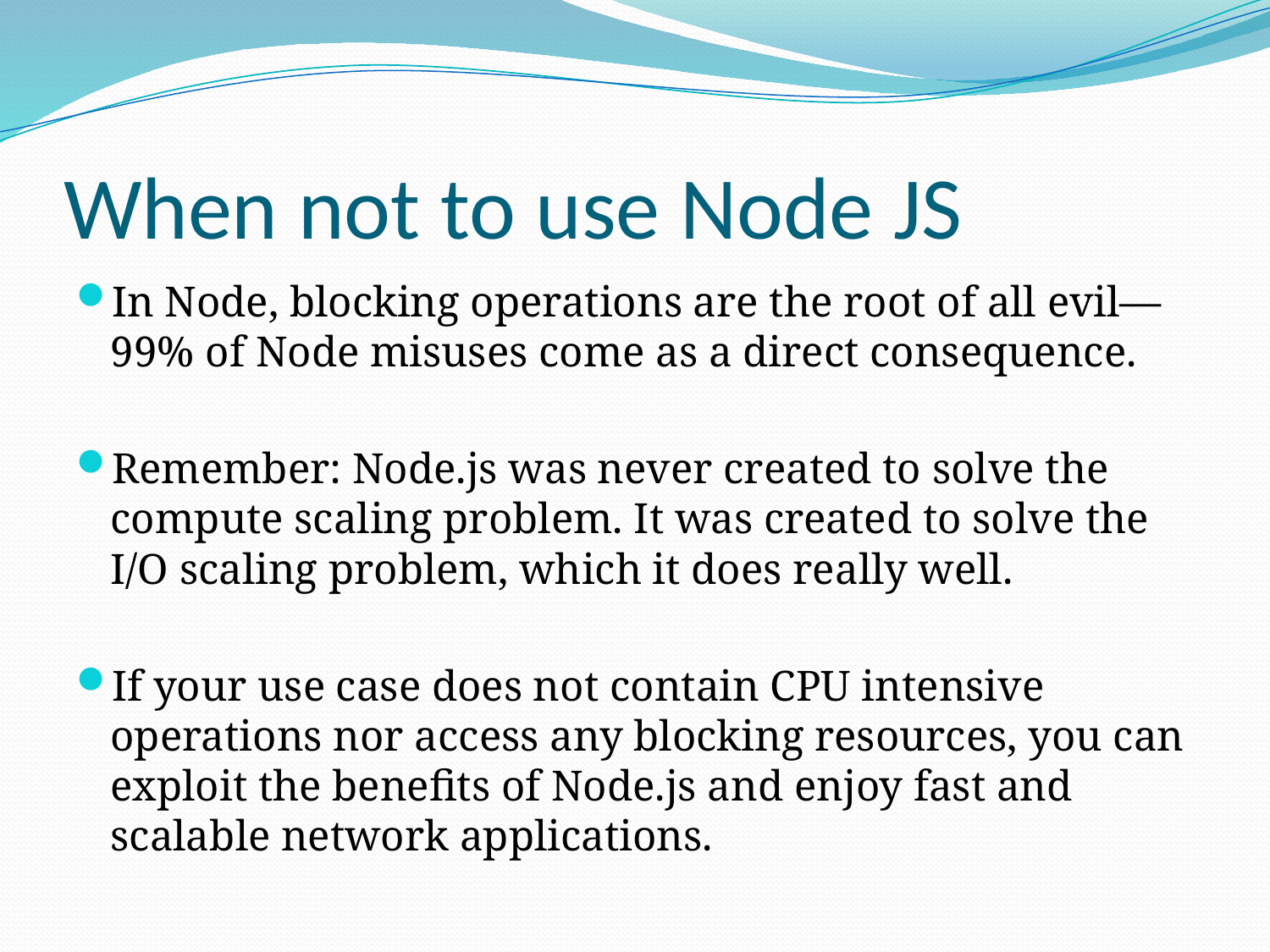

# When not to use Node JS
In Node, blocking operations are the root of all evil—99% of Node misuses come as a direct consequence.

Remember: Node.js was never created to solve the compute scaling problem. It was created to solve the I/O scaling problem, which it does really well.

If your use case does not contain CPU intensive operations nor access any blocking resources, you can exploit the benefits of Node.js and enjoy fast and scalable network applications.